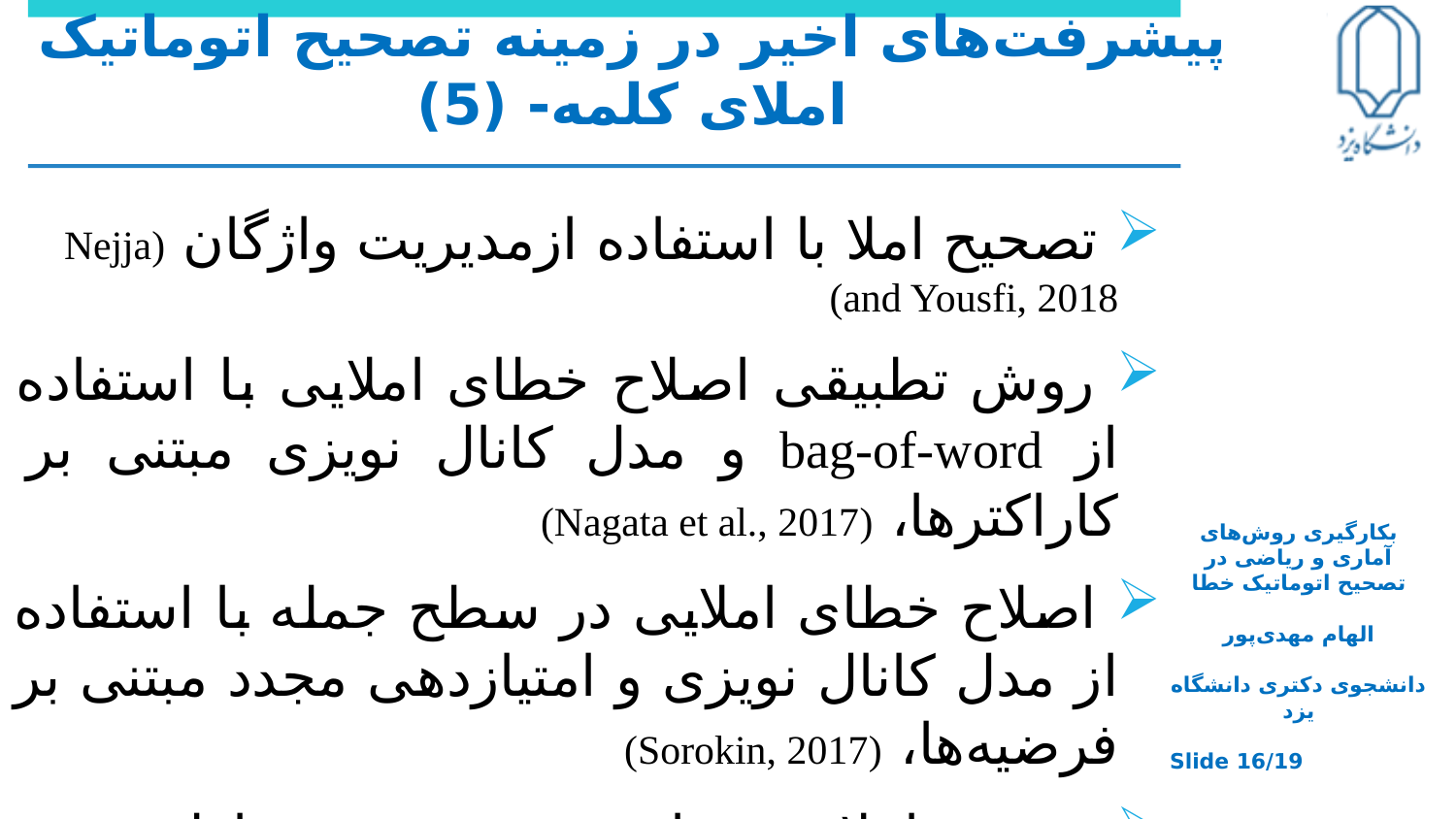

# پیشرفت‌های اخیر در زمینه تصحیح اتوماتیک املای کلمه- (5)
 تصحیح املا با استفاده ازمدیریت واژگان (Nejja and Yousfi, 2018)
 روش تطبیقی اصلاح خطای املایی با استفاده از bag-of-word و مدل کانال نویزی مبتنی بر کاراکترها، (Nagata et al., 2017)
 اصلاح خطای املایی در سطح جمله با استفاده از مدل کانال نویزی و امتیازدهی مجدد مبتنی بر فرضیه‌ها، (Sorokin, 2017)
 تصحیح املای حساس به متن بدون ناظر، (Fivez et al., 2017)
بکارگیری روش‌های آماری و ریاضی در تصحیح اتوماتیک خطا

الهام مهدی‌پور

دانشجوی دکتری دانشگاه یزد

Slide 16/19